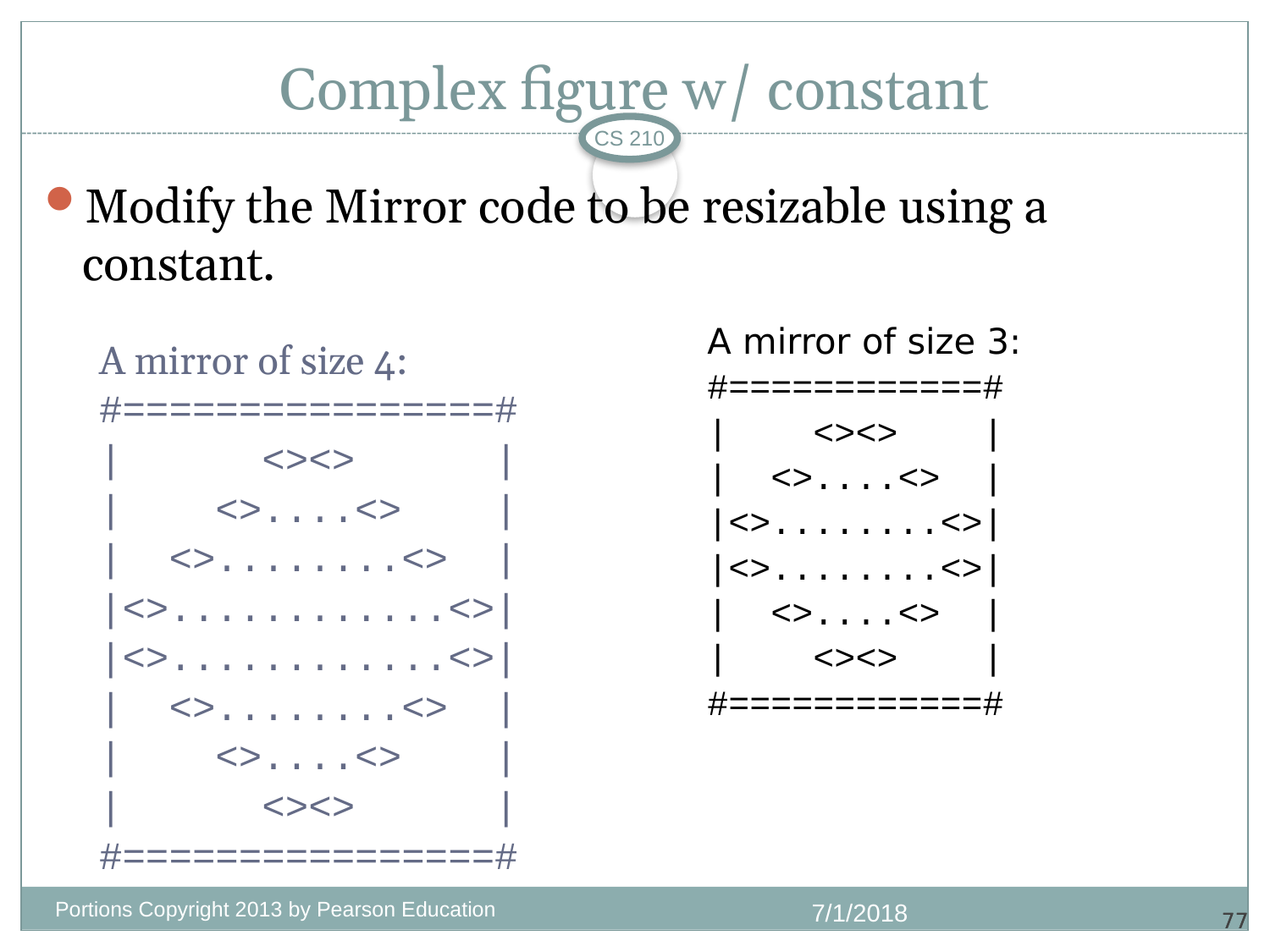

# Complex figure w/ constant
CS 210
Modify the Mirror code to be resizable using a constant.

A mirror of size 4:
#================#
|      <><>      |
|    <>....<>    |
|  <>........<>  |
|<>............<>|
|<>............<>|
|  <>........<>  |
|    <>....<>    |
|      <><>      |
#================#
A mirror of size 3:
#============#
|    <><>    |
|  <>....<>  |
|<>........<>|
|<>........<>|
|  <>....<>  |
|    <><>    |
#============#
Portions Copyright 2013 by Pearson Education
7/1/2018